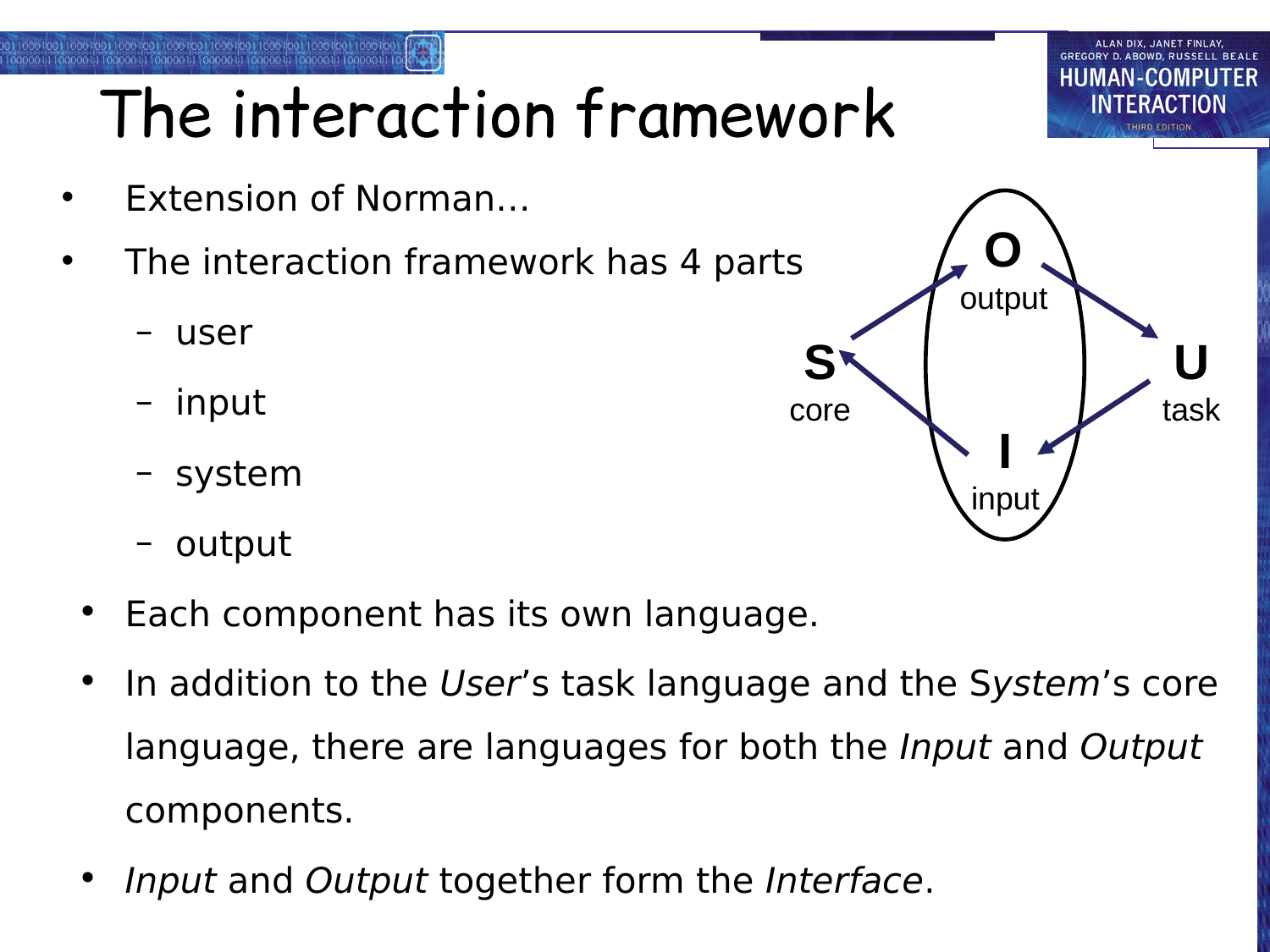

# The interaction framework
Extension of Norman…
The interaction framework has 4 parts
user
input
system
output
Each component has its own language.
In addition to the User’s task language and the System’s core language, there are languages for both the Input and Output components.
Input and Output together form the Interface.

O
output
S
core
U
task
I
input